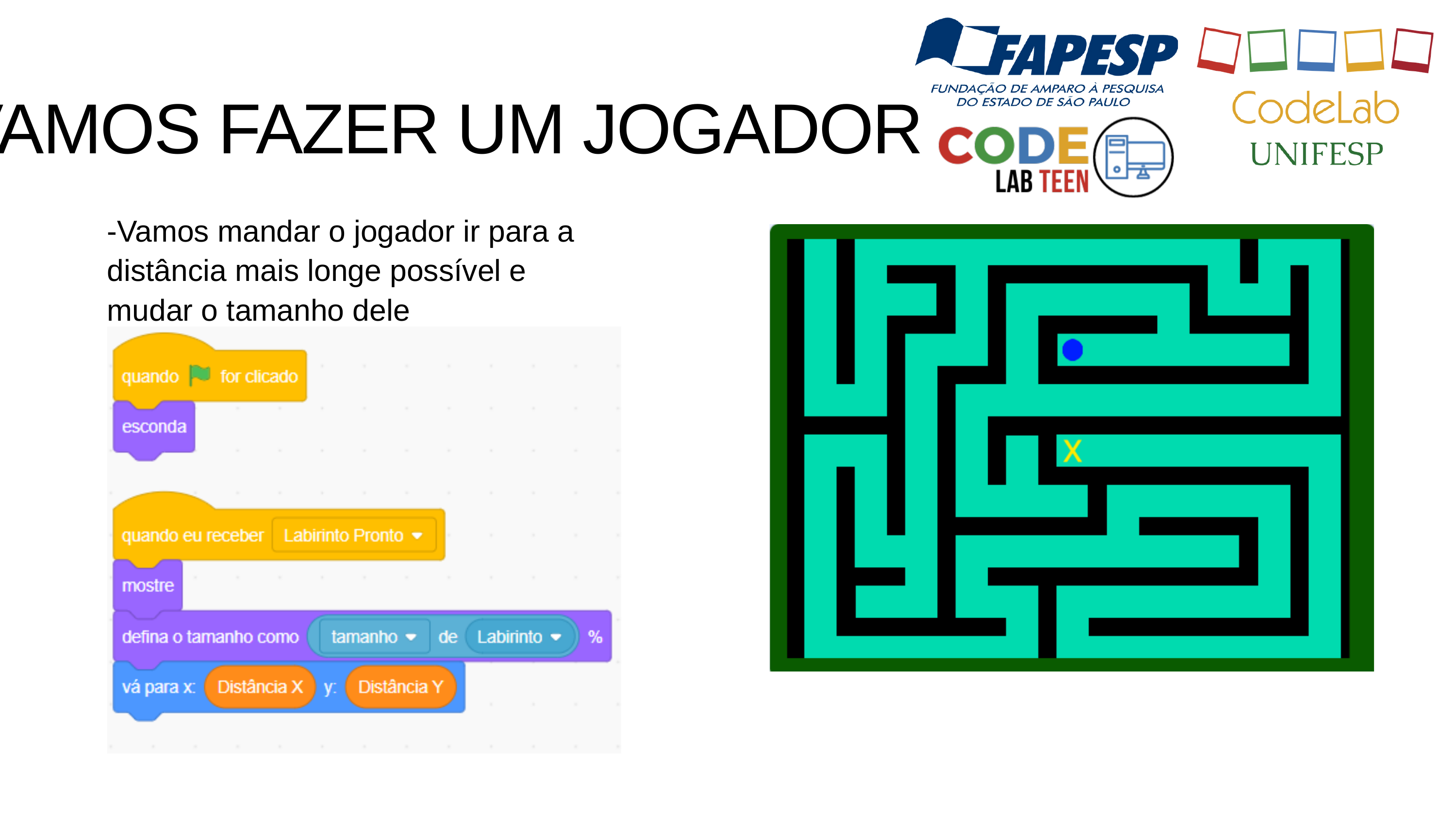

VAMOS FAZER UM JOGADOR

-Vamos mandar o jogador ir para a distância mais longe possível e mudar o tamanho dele